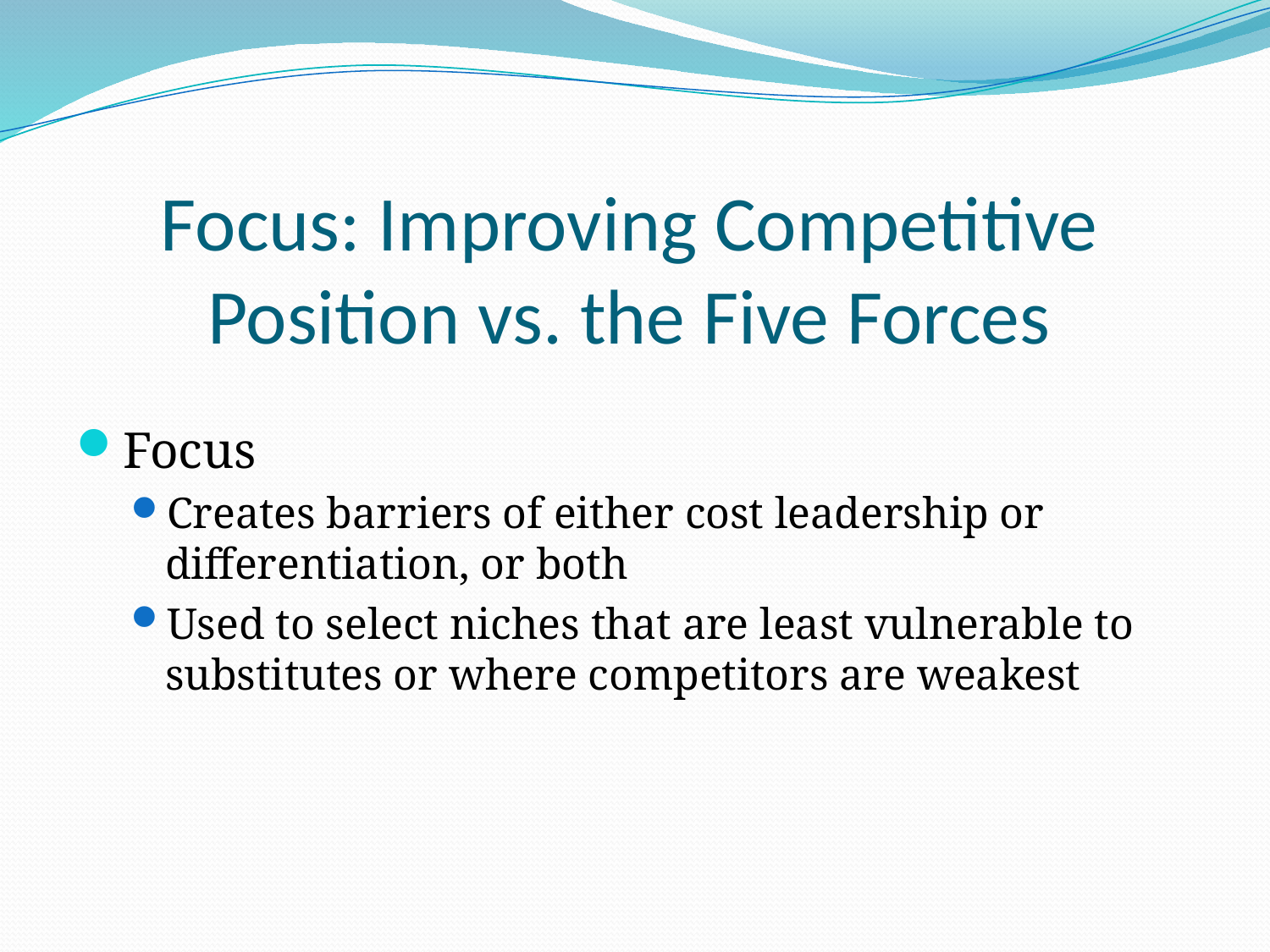

# Focus: Improving Competitive Position vs. the Five Forces
Focus
Creates barriers of either cost leadership or differentiation, or both
Used to select niches that are least vulnerable to substitutes or where competitors are weakest